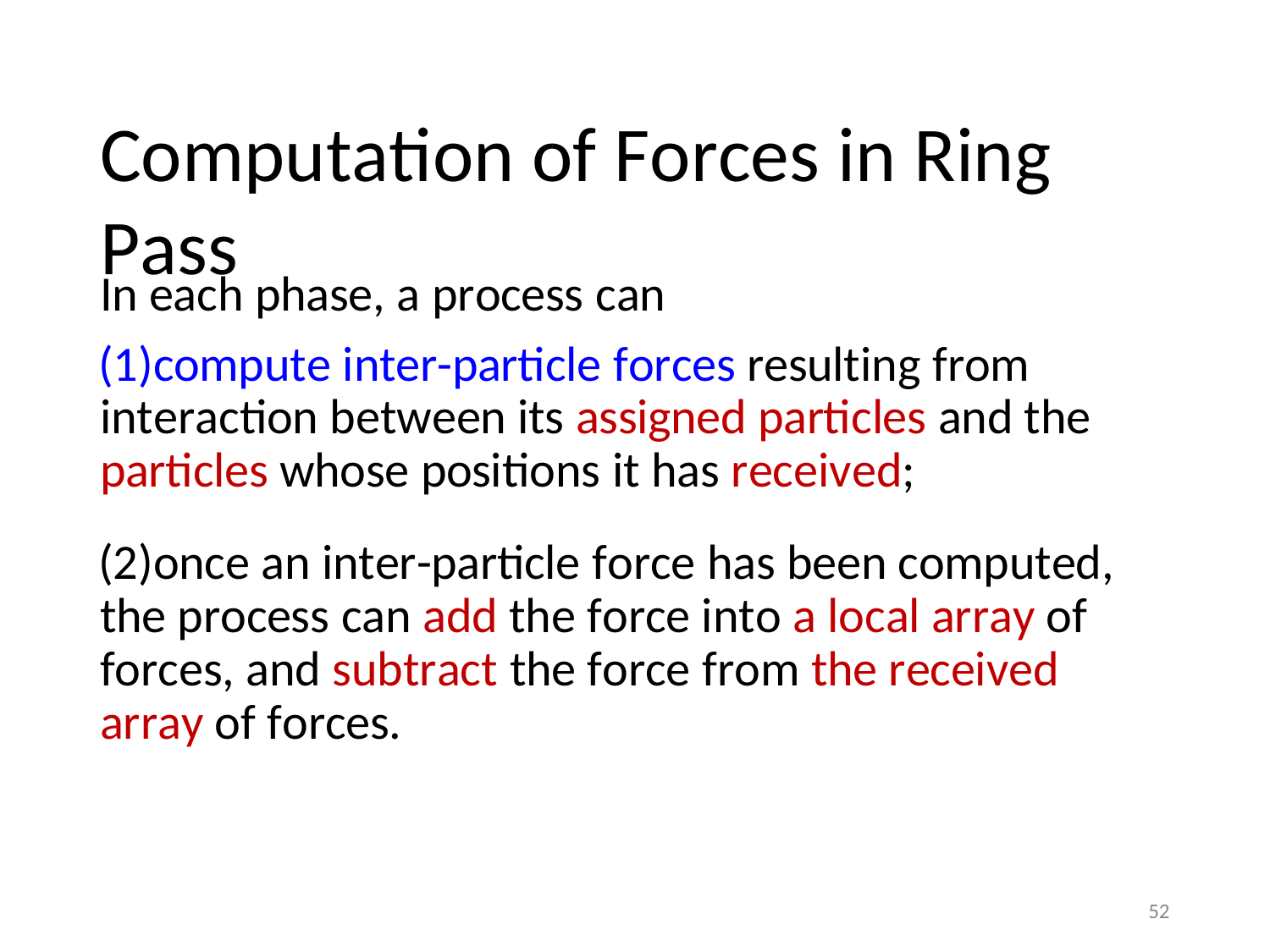

Computation of Forces in Ring Pass
In each phase, a process can
compute inter-particle forces resulting from interaction between its assigned particles and the particles whose positions it has received;
once an inter-particle force has been computed, the process can add the force into a local array of forces, and subtract the force from the received array of forces.
52